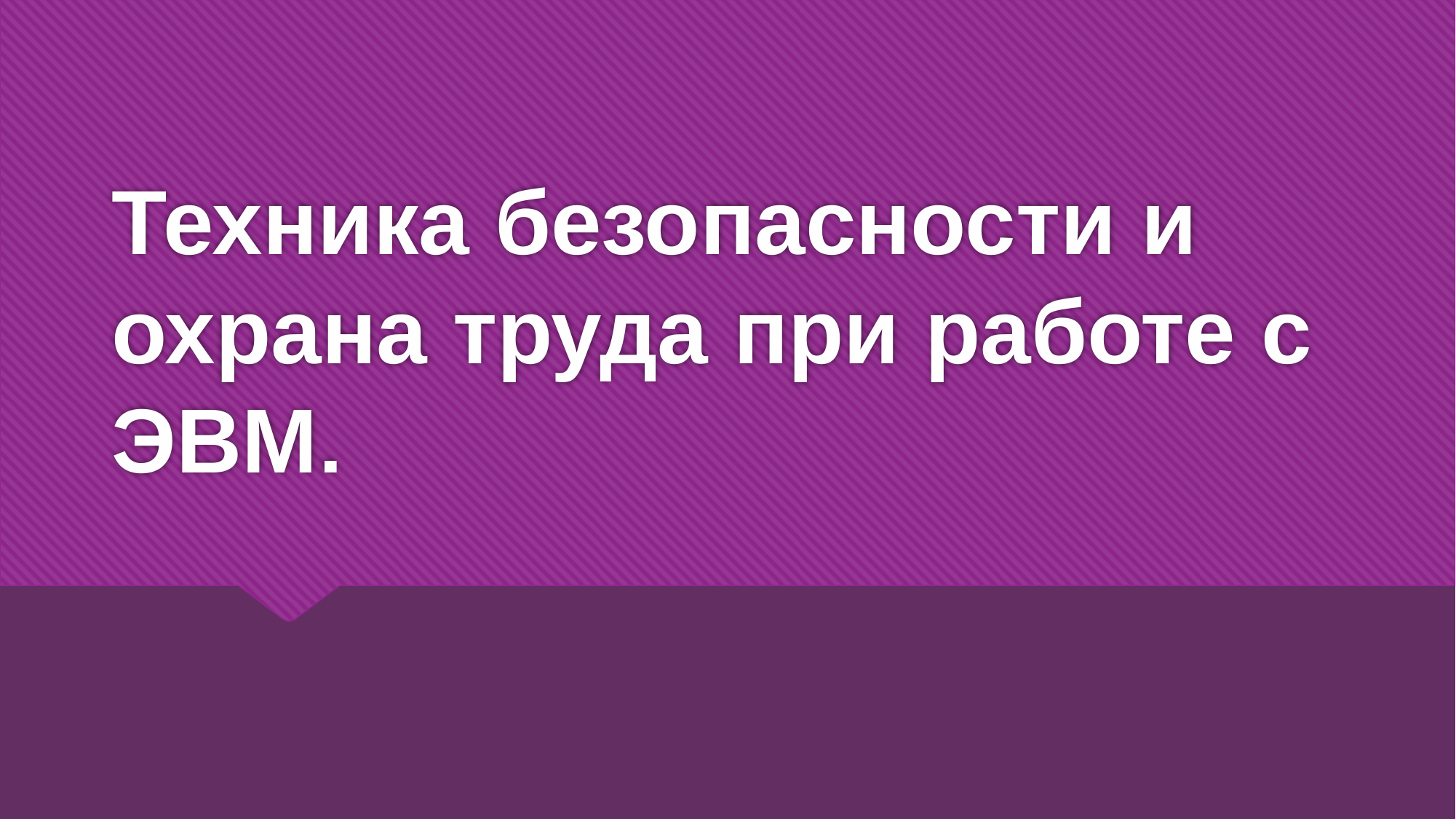

# Техника безопасности и охрана труда при работе с ЭВМ.